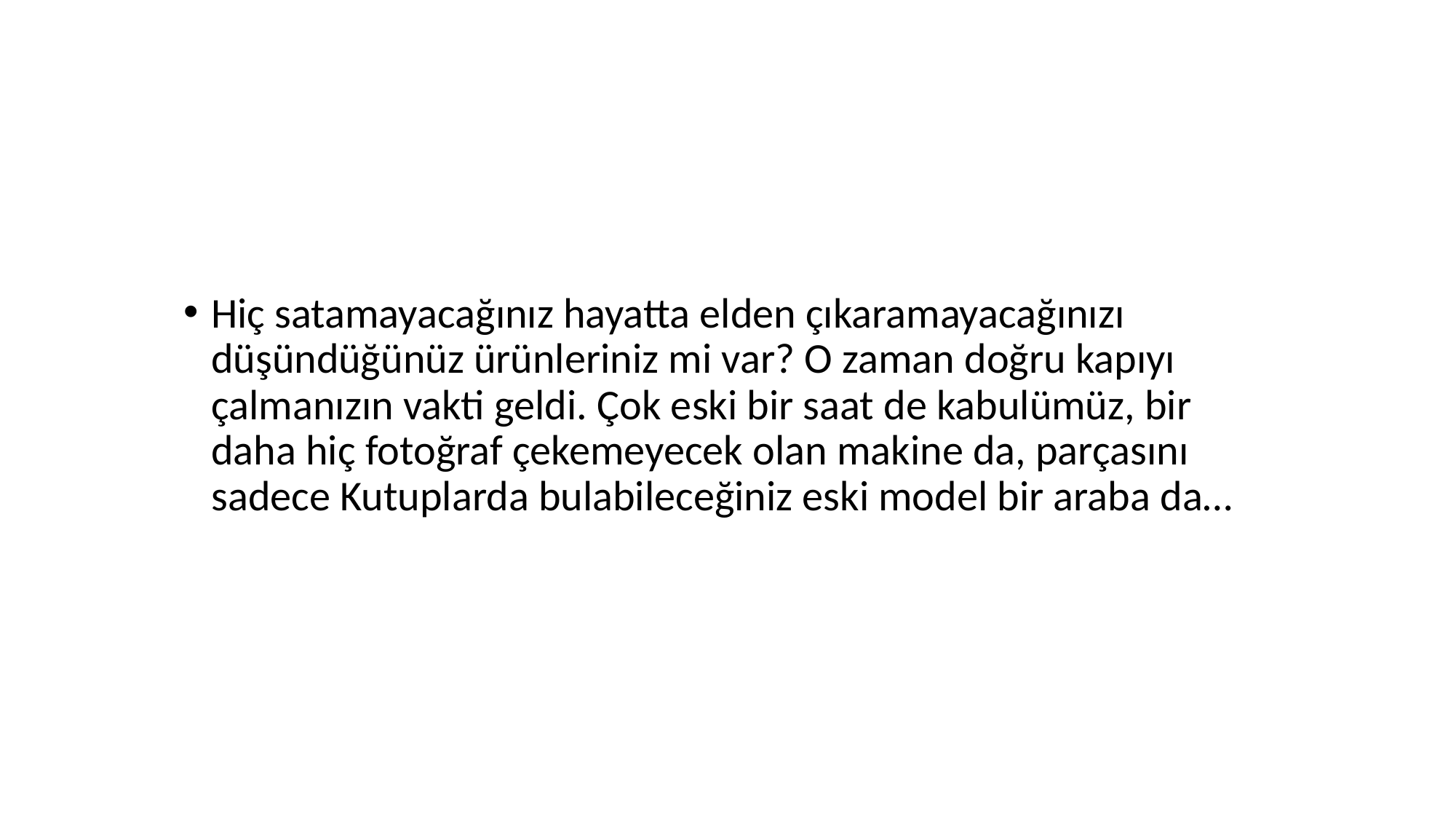

Hiç satamayacağınız hayatta elden çıkaramayacağınızı düşündüğünüz ürünleriniz mi var? O zaman doğru kapıyı çalmanızın vakti geldi. Çok eski bir saat de kabulümüz, bir daha hiç fotoğraf çekemeyecek olan makine da, parçasını sadece Kutuplarda bulabileceğiniz eski model bir araba da…